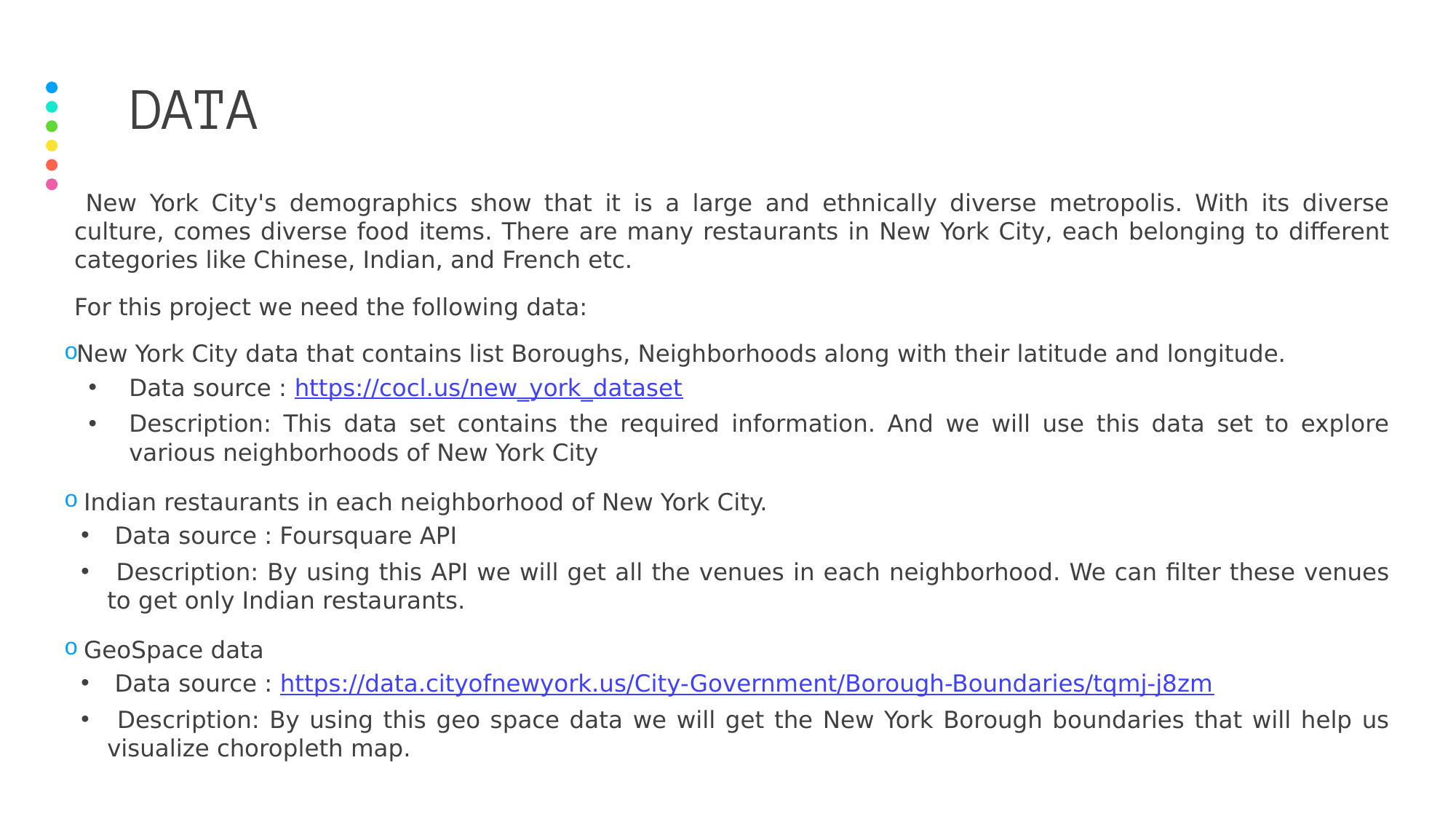

# Data

 New York City's demographics show that it is a large and ethnically diverse metropolis. With its diverse culture, comes diverse food items. There are many restaurants in New York City, each belonging to different categories like Chinese, Indian, and French etc.
For this project we need the following data:
New York City data that contains list Boroughs, Neighborhoods along with their latitude and longitude.
Data source : https://cocl.us/new_york_dataset
Description: This data set contains the required information. And we will use this data set to explore various neighborhoods of New York City
 Indian restaurants in each neighborhood of New York City.
 Data source : Foursquare API
 Description: By using this API we will get all the venues in each neighborhood. We can filter these venues to get only Indian restaurants.
 GeoSpace data
 Data source : https://data.cityofnewyork.us/City-Government/Borough-Boundaries/tqmj-j8zm
 Description: By using this geo space data we will get the New York Borough boundaries that will help us visualize choropleth map.